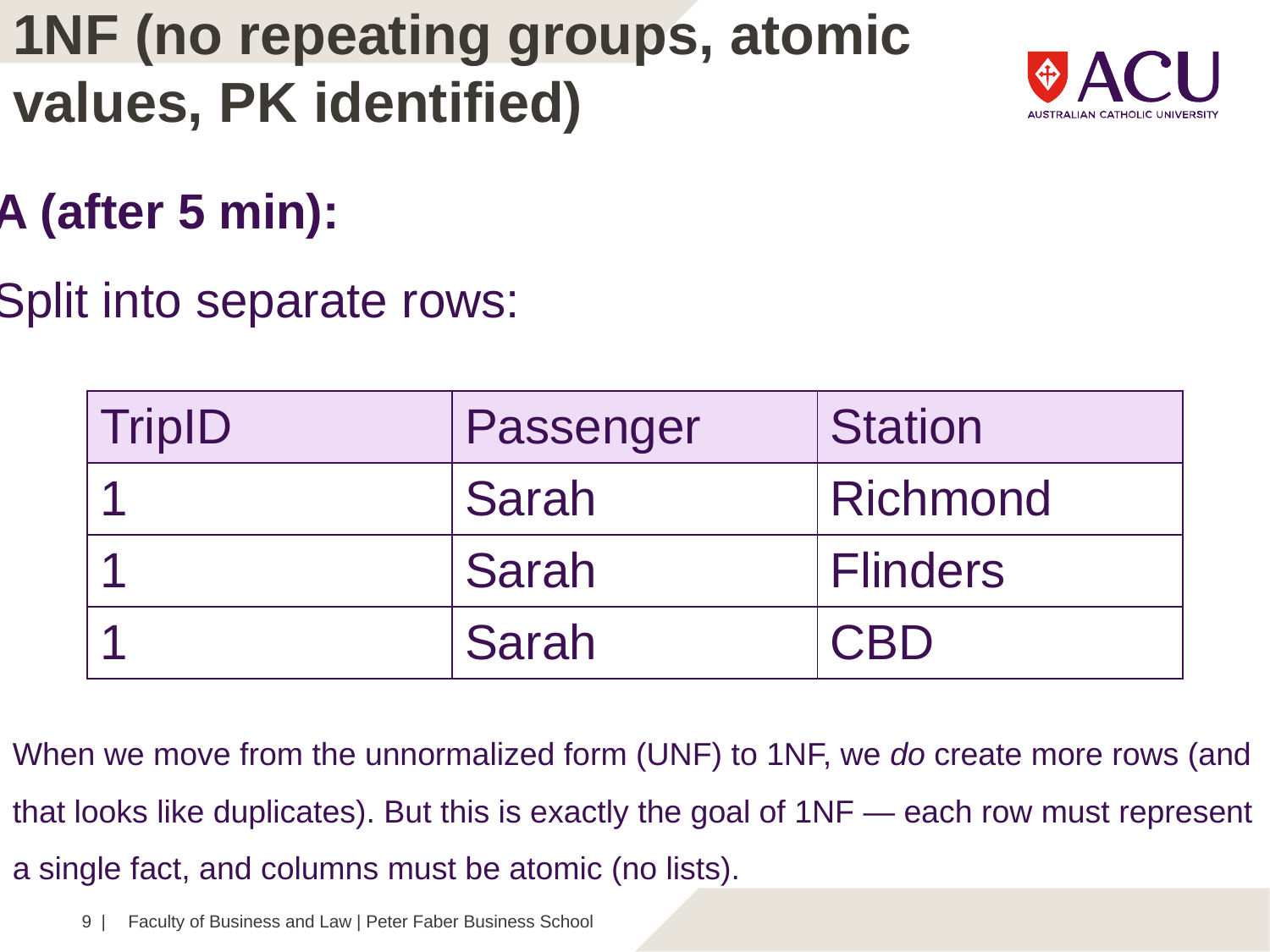

1NF (no repeating groups, atomic values, PK identified)
A (after 5 min):
Split into separate rows:
| TripID | Passenger | Station |
| --- | --- | --- |
| 1 | Sarah | Richmond |
| 1 | Sarah | Flinders |
| 1 | Sarah | CBD |
When we move from the unnormalized form (UNF) to 1NF, we do create more rows (and that looks like duplicates). But this is exactly the goal of 1NF — each row must represent a single fact, and columns must be atomic (no lists).
9  |
Faculty of Business and Law | Peter Faber Business School